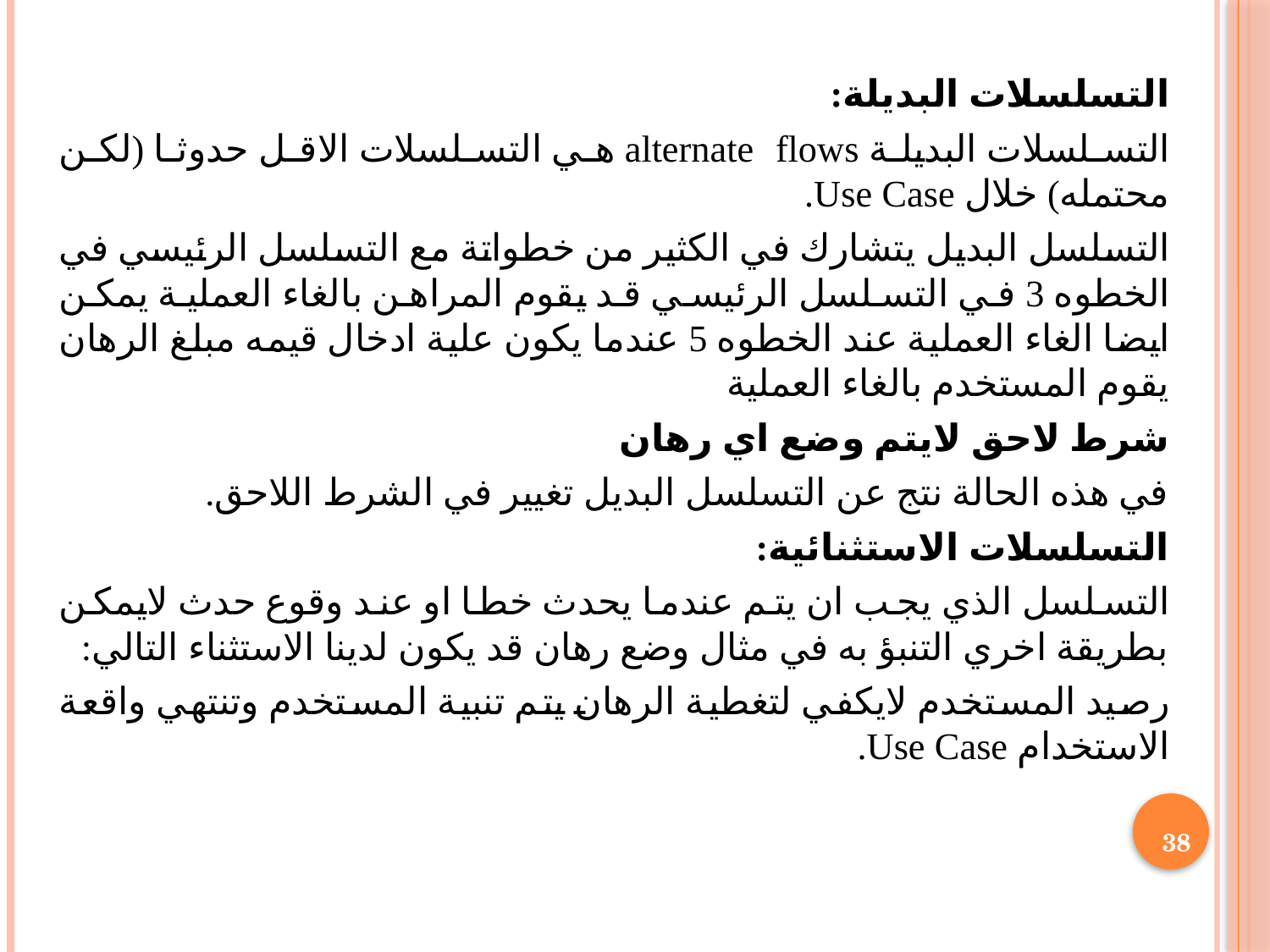

التسلسلات البديلة:
التسلسلات البديلة alternate flows هي التسلسلات الاقل حدوثا (لكن محتمله) خلال Use Case.
التسلسل البديل يتشارك في الكثير من خطواتة مع التسلسل الرئيسي في الخطوه 3 في التسلسل الرئيسي قد يقوم المراهن بالغاء العملية يمكن ايضا الغاء العملية عند الخطوه 5 عندما يكون علية ادخال قيمه مبلغ الرهان يقوم المستخدم بالغاء العملية
شرط لاحق لايتم وضع اي رهان
في هذه الحالة نتج عن التسلسل البديل تغيير في الشرط اللاحق.
التسلسلات الاستثنائية:
التسلسل الذي يجب ان يتم عندما يحدث خطا او عند وقوع حدث لايمكن بطريقة اخري التنبؤ به في مثال وضع رهان قد يكون لدينا الاستثناء التالي:
رصيد المستخدم لايكفي لتغطية الرهان يتم تنبية المستخدم وتنتهي واقعة الاستخدام Use Case.
38